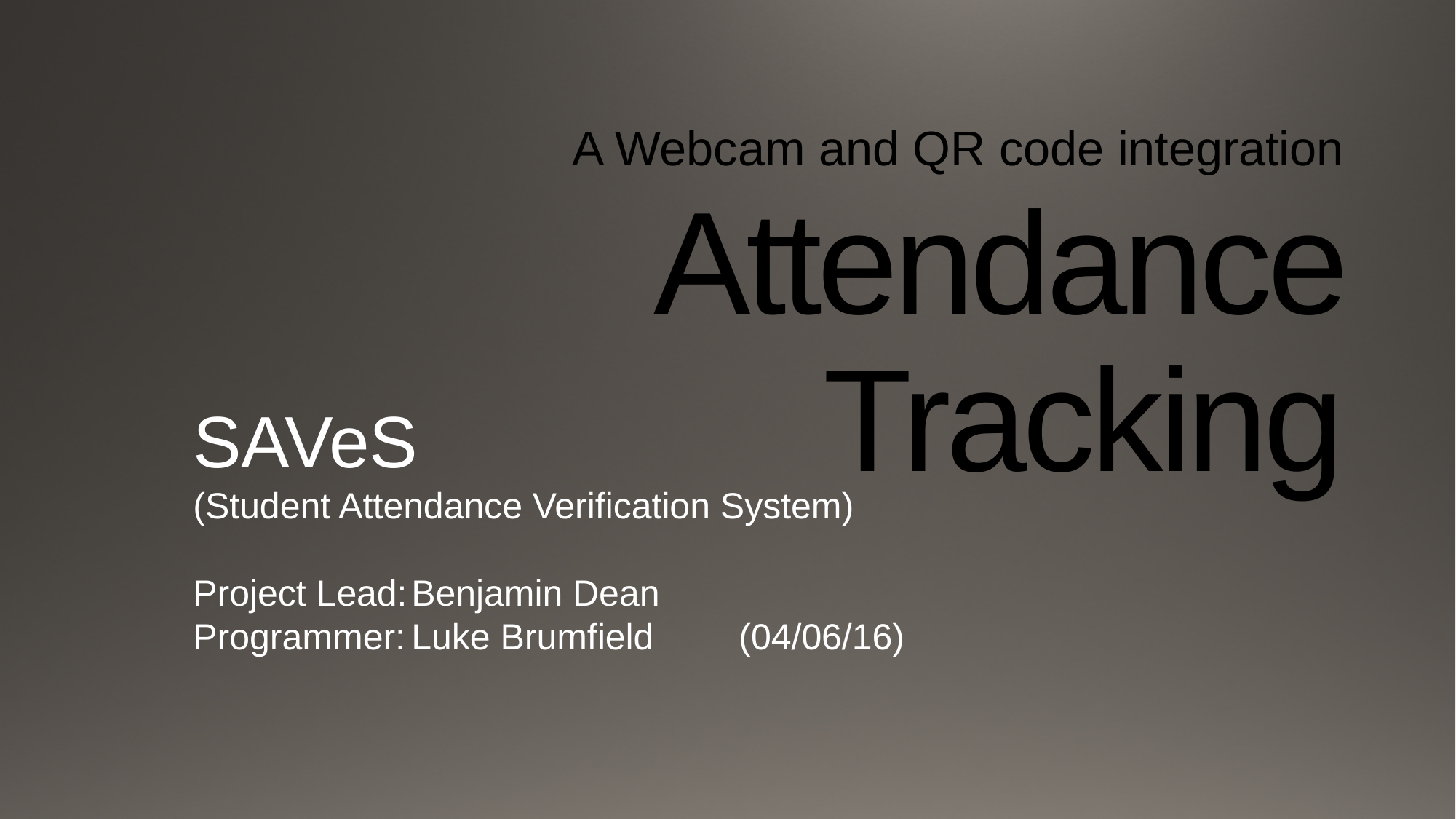

A Webcam and QR code integration
# Attendance Tracking
SAVeS
(Student Attendance Verification System)

Project Lead:	Benjamin Dean
Programmer:	Luke Brumfield	(04/06/16)